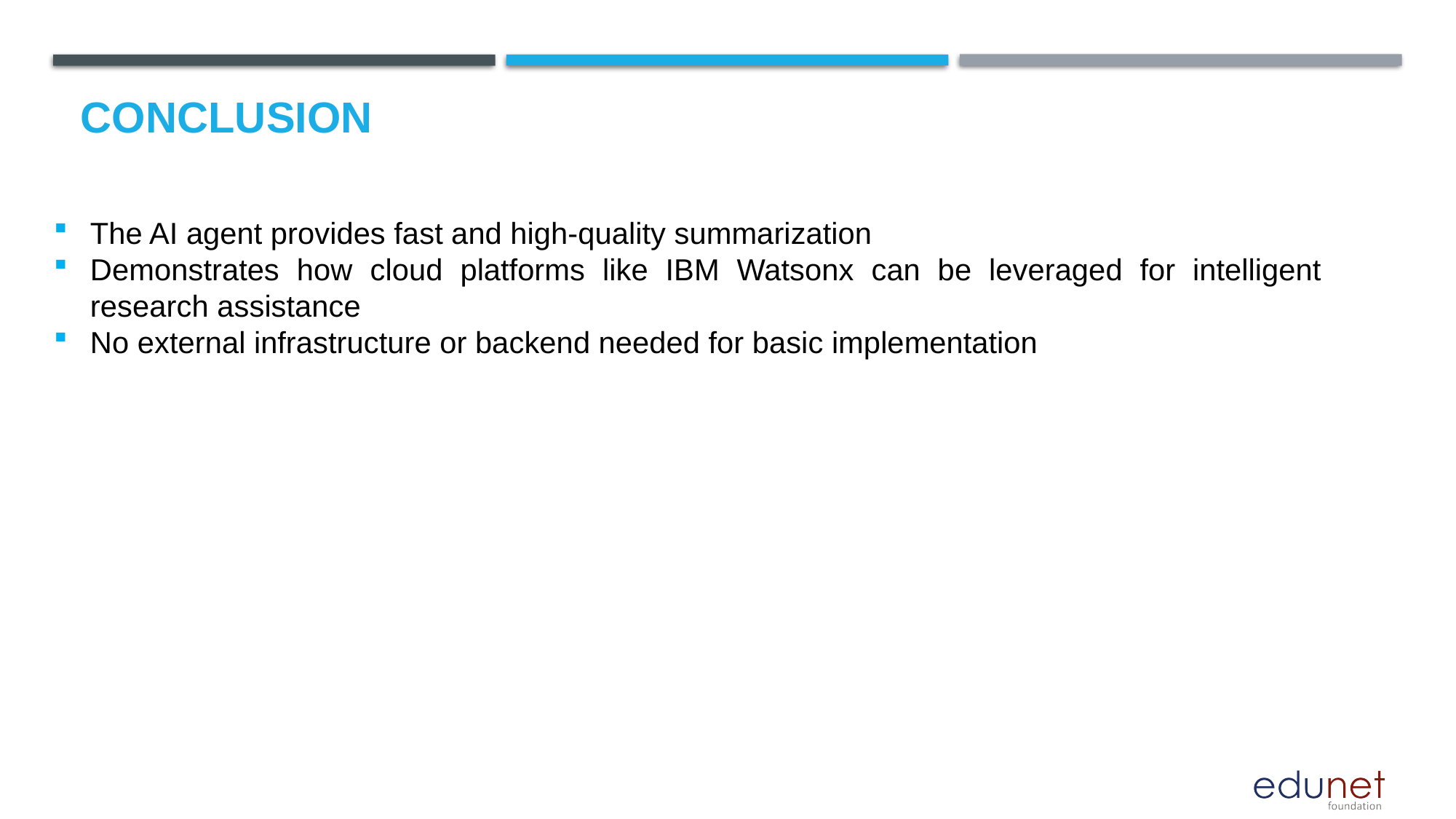

# Conclusion
The AI agent provides fast and high-quality summarization
Demonstrates how cloud platforms like IBM Watsonx can be leveraged for intelligent research assistance
No external infrastructure or backend needed for basic implementation